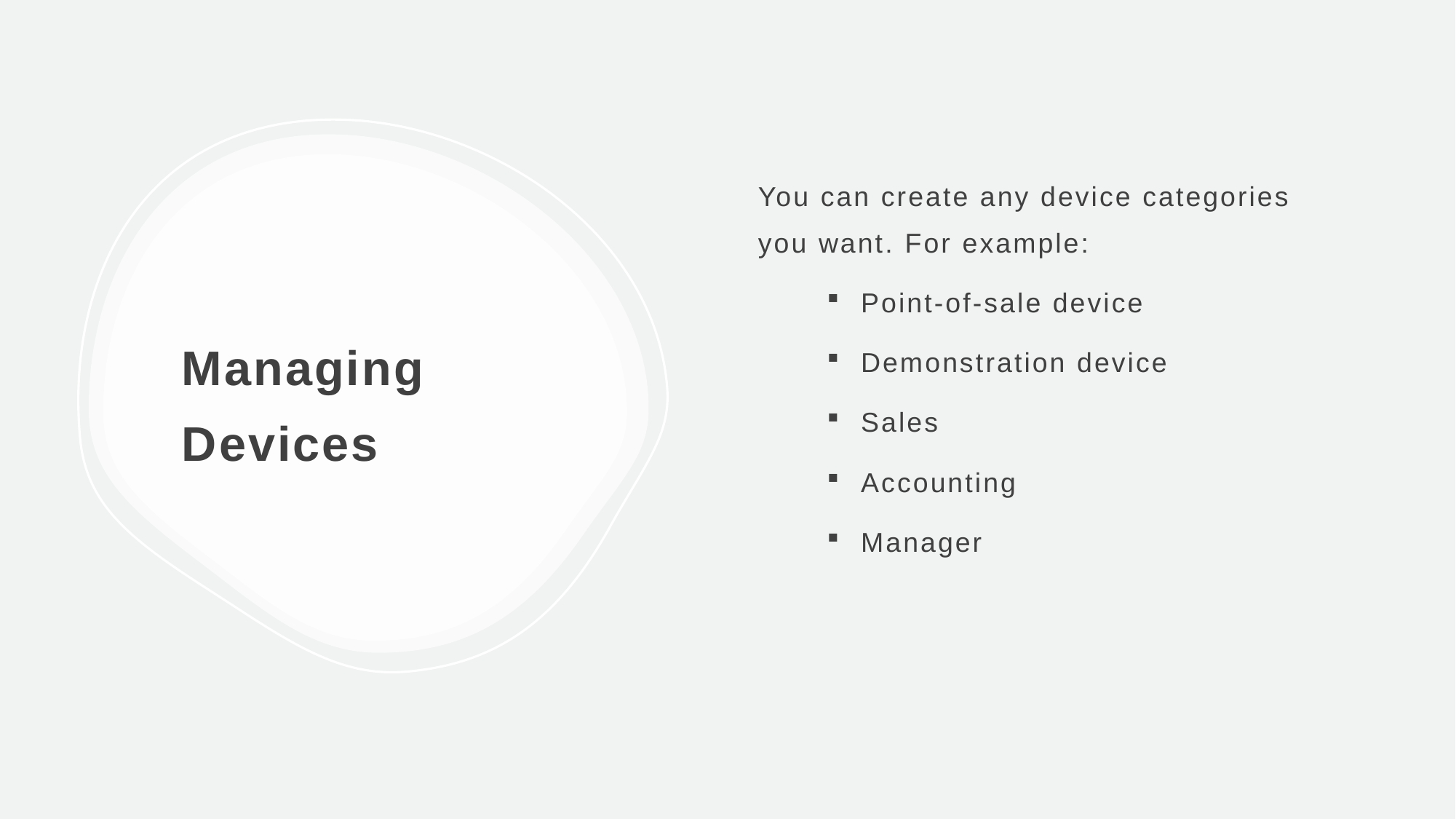

You can create any device categories you want. For example:
Point-of-sale device
Demonstration device
Sales
Accounting
Manager

# Managing Devices